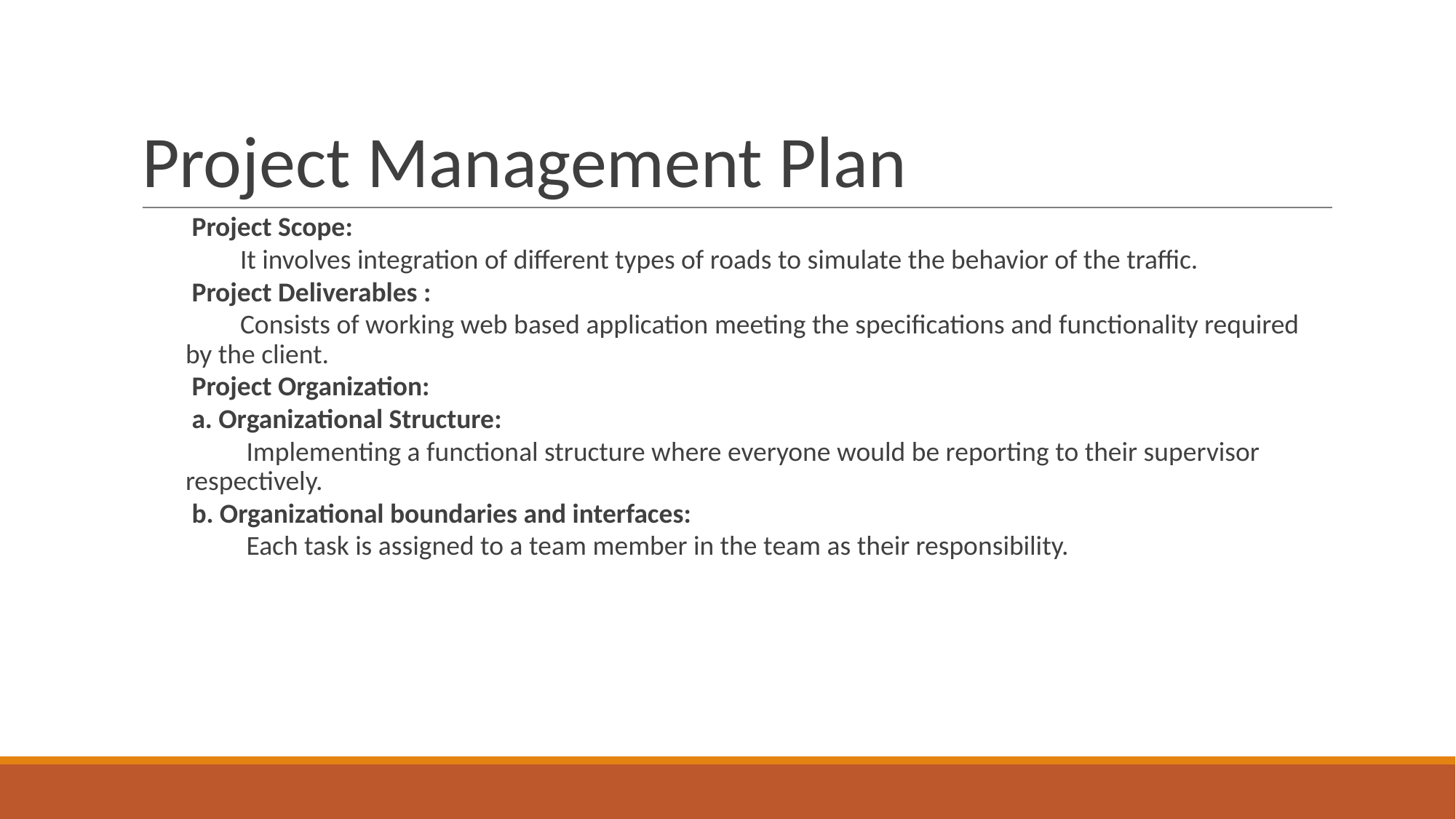

# Project Management Plan
 Project Scope:
It involves integration of different types of roads to simulate the behavior of the traffic.
 Project Deliverables :
Consists of working web based application meeting the specifications and functionality required by the client.
 Project Organization:
 a. Organizational Structure:
 Implementing a functional structure where everyone would be reporting to their supervisor respectively.
 b. Organizational boundaries and interfaces:
 Each task is assigned to a team member in the team as their responsibility.